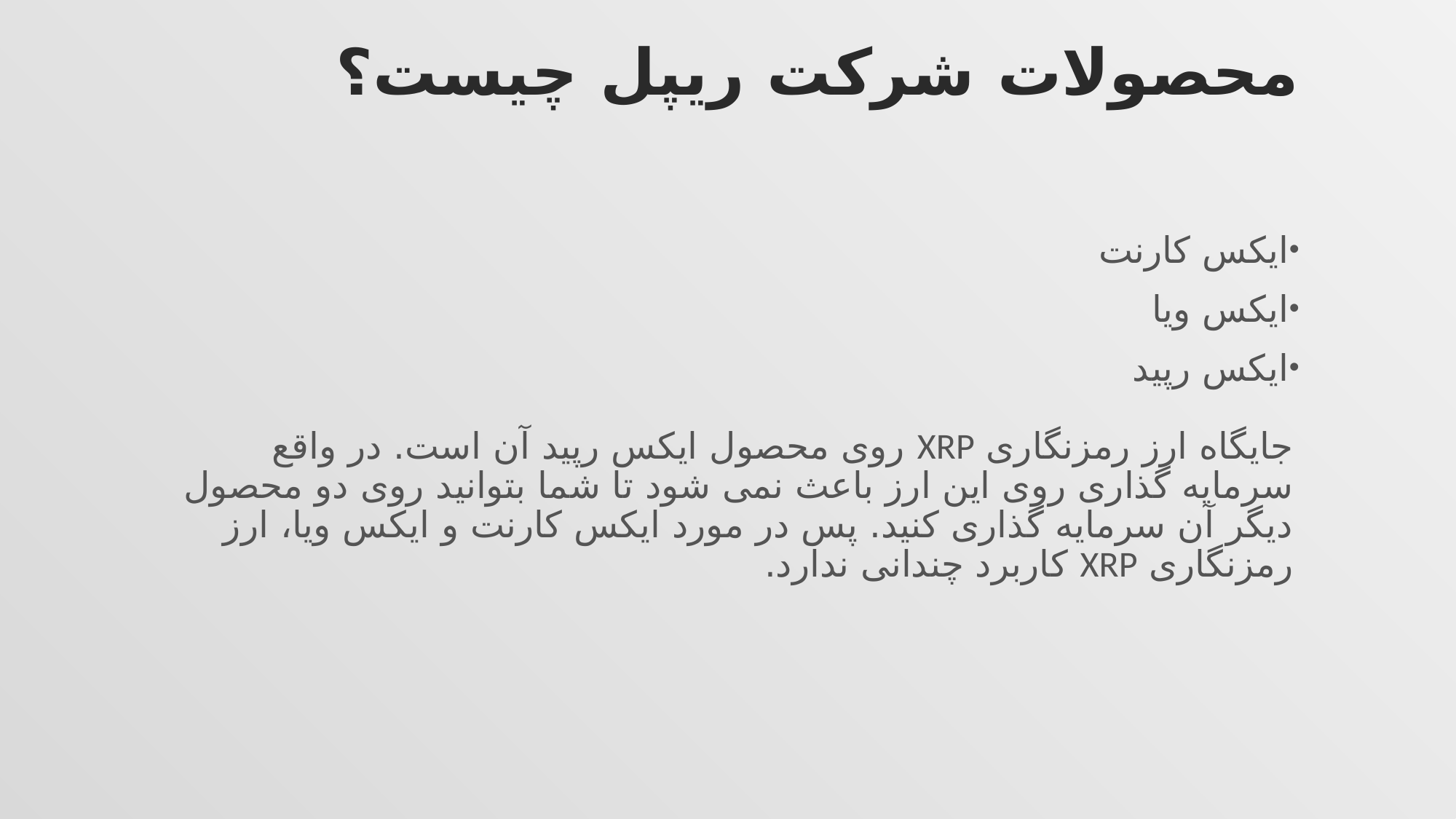

# محصولات شرکت ریپل چیست؟
ایکس کارنت
ایکس ویا
ایکس رپید
جایگاه ارز رمزنگاری XRP روی محصول ایکس رپید آن است. در واقع سرمایه گذاری روی این ارز باعث نمی شود تا شما بتوانید روی دو محصول دیگر آن سرمایه گذاری کنید. پس در مورد ایکس کارنت و ایکس ویا، ارز رمزنگاری XRP کاربرد چندانی ندارد.